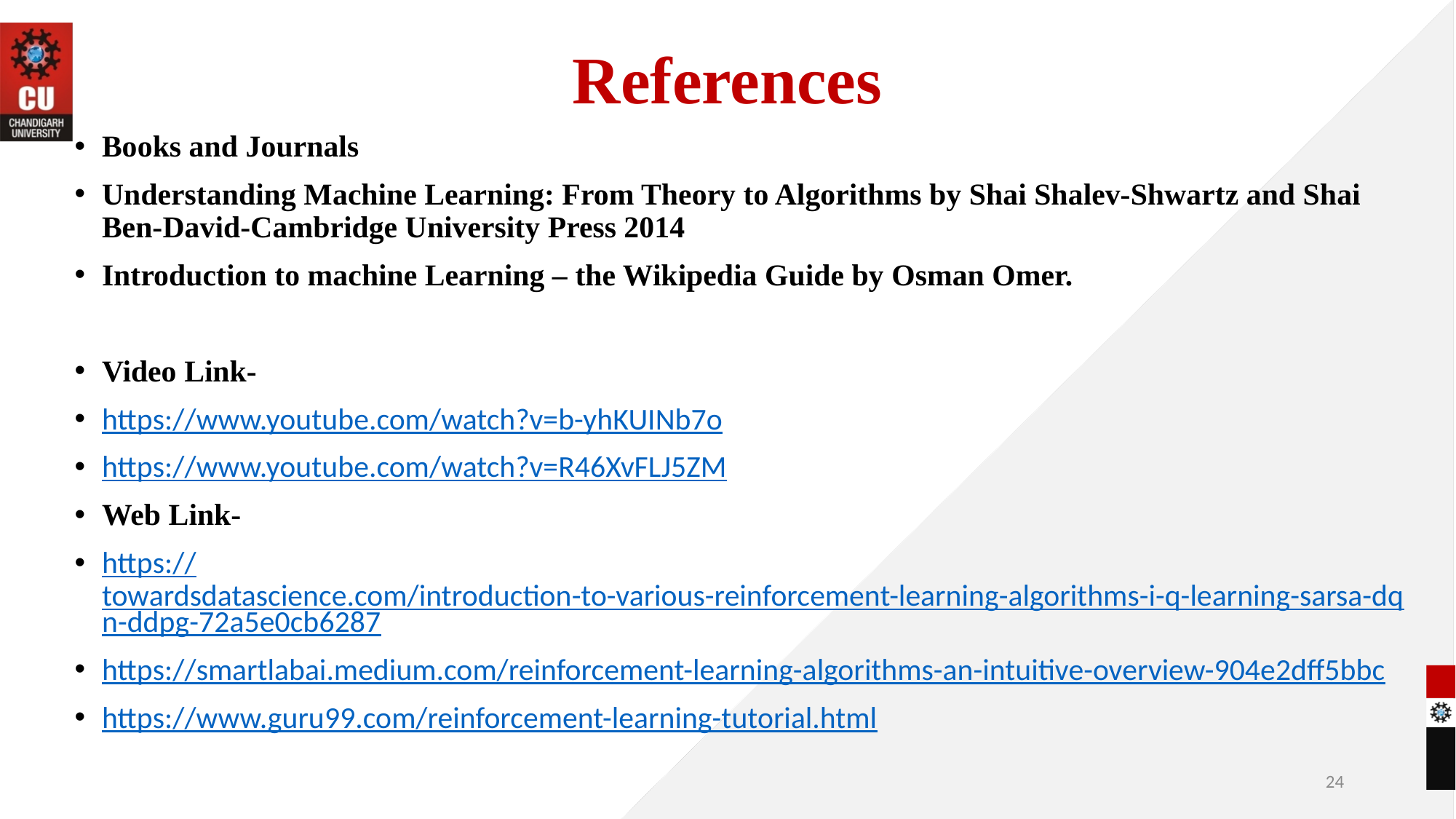

# References
Books and Journals
Understanding Machine Learning: From Theory to Algorithms by Shai Shalev-Shwartz and Shai Ben-David-Cambridge University Press 2014
Introduction to machine Learning – the Wikipedia Guide by Osman Omer.

Video Link-
https://www.youtube.com/watch?v=b-yhKUINb7o
https://www.youtube.com/watch?v=R46XvFLJ5ZM
Web Link-
https://towardsdatascience.com/introduction-to-various-reinforcement-learning-algorithms-i-q-learning-sarsa-dqn-ddpg-72a5e0cb6287
https://smartlabai.medium.com/reinforcement-learning-algorithms-an-intuitive-overview-904e2dff5bbc
https://www.guru99.com/reinforcement-learning-tutorial.html
24